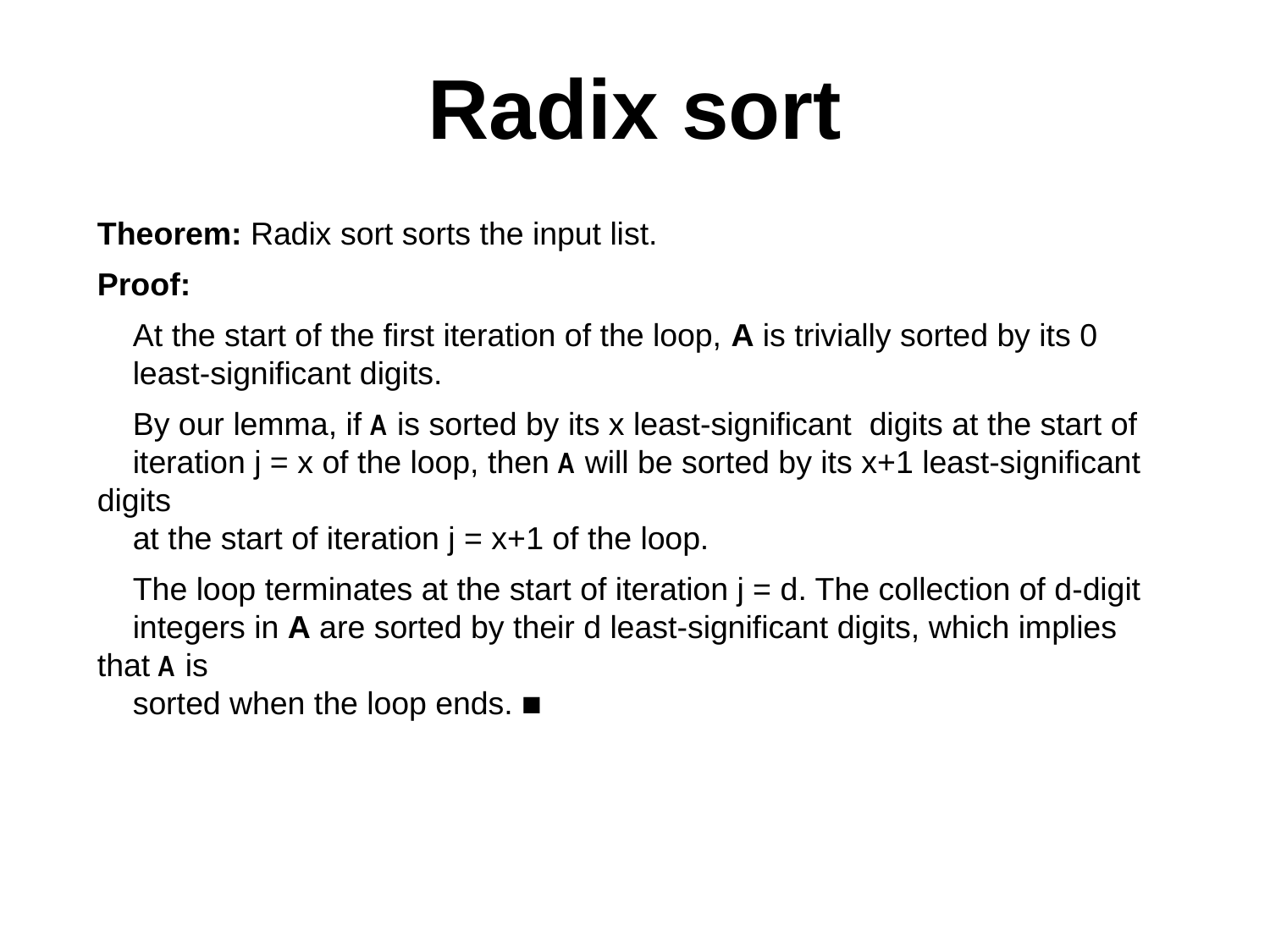

Radix sort
Theorem: Radix sort sorts the input list.

Proof:

    At the start of the first iteration of the loop, A is trivially sorted by its 0
    least-significant digits.

    By our lemma, if A is sorted by its x least-significant  digits at the start of
    iteration j = x of the loop, then A will be sorted by its x+1 least-significant digits
    at the start of iteration j = x+1 of the loop.

    The loop terminates at the start of iteration j = d. The collection of d-digit
    integers in A are sorted by their d least-significant digits, which implies that A is
    sorted when the loop ends. ◼